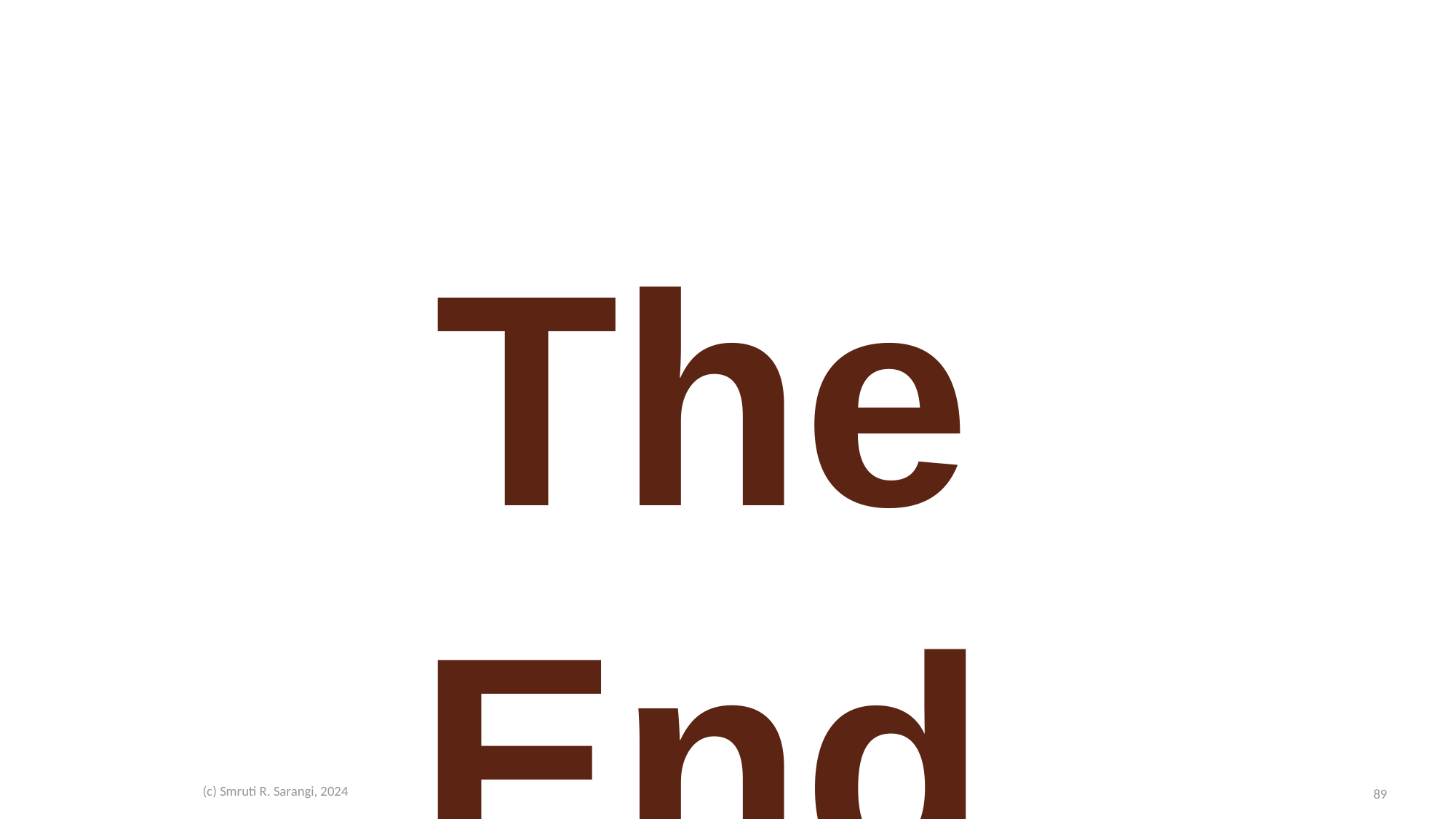

The End
(c) Smruti R. Sarangi, 2024
89